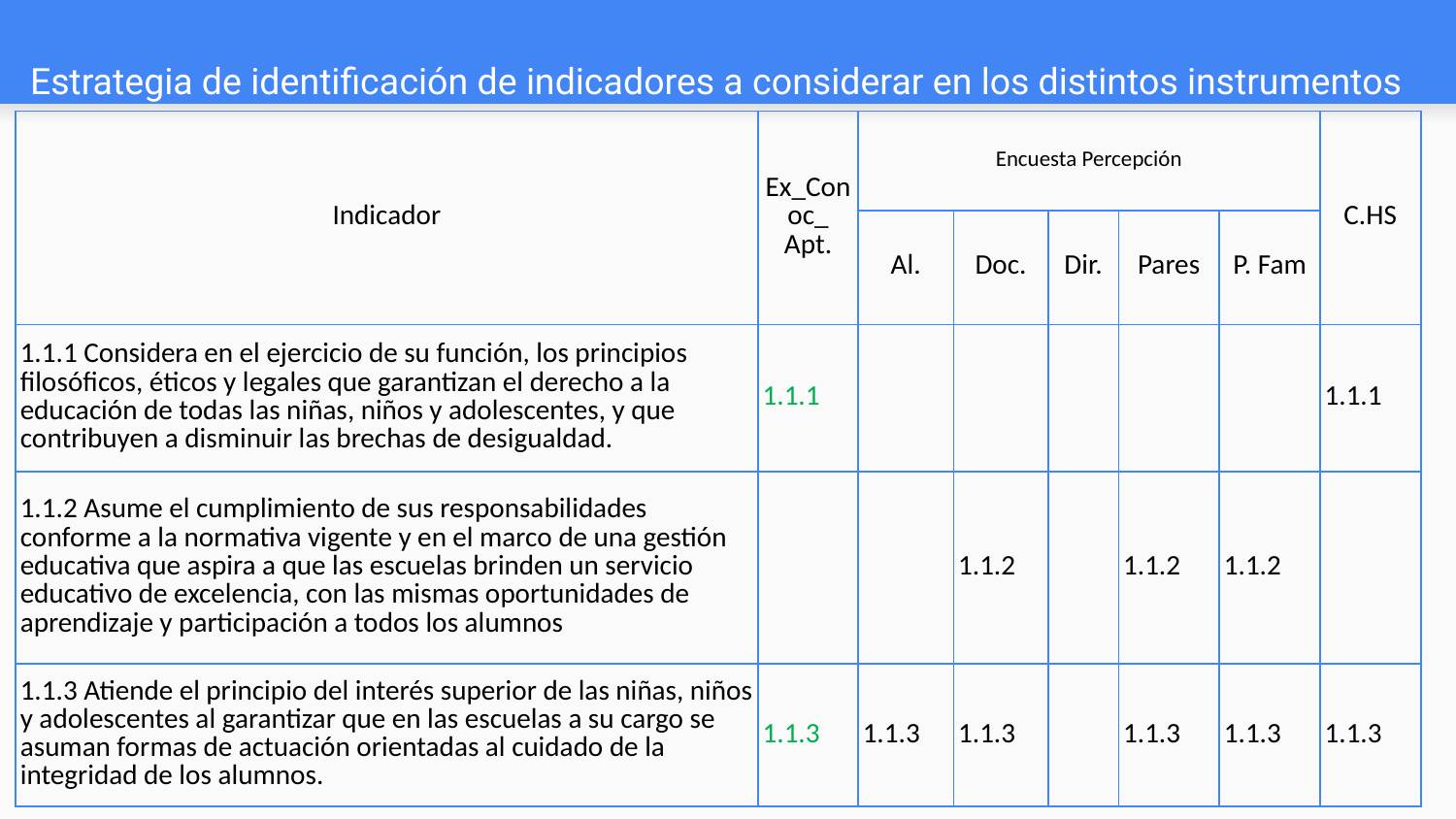

# Estrategia de identificación de indicadores a considerar en los distintos instrumentos

| Indicador | Ex\_Conoc\_ Apt. | Encuesta Percepción |  |  |  |  | C.HS |
| --- | --- | --- | --- | --- | --- | --- | --- |
|  |  | Al. | Doc. | Dir. | Pares | P. Fam |  |
| 1.1.1 Considera en el ejercicio de su función, los principios filosóficos, éticos y legales que garantizan el derecho a la educación de todas las niñas, niños y adolescentes, y que contribuyen a disminuir las brechas de desigualdad. | 1.1.1 |  |  |  |  |  | 1.1.1 |
| 1.1.2 Asume el cumplimiento de sus responsabilidades conforme a la normativa vigente y en el marco de una gestión educativa que aspira a que las escuelas brinden un servicio educativo de excelencia, con las mismas oportunidades de aprendizaje y participación a todos los alumnos |  |  | 1.1.2 |  | 1.1.2 | 1.1.2 |  |
| 1.1.3 Atiende el principio del interés superior de las niñas, niños y adolescentes al garantizar que en las escuelas a su cargo se asuman formas de actuación orientadas al cuidado de la integridad de los alumnos. | 1.1.3 | 1.1.3 | 1.1.3 |  | 1.1.3 | 1.1.3 | 1.1.3 |